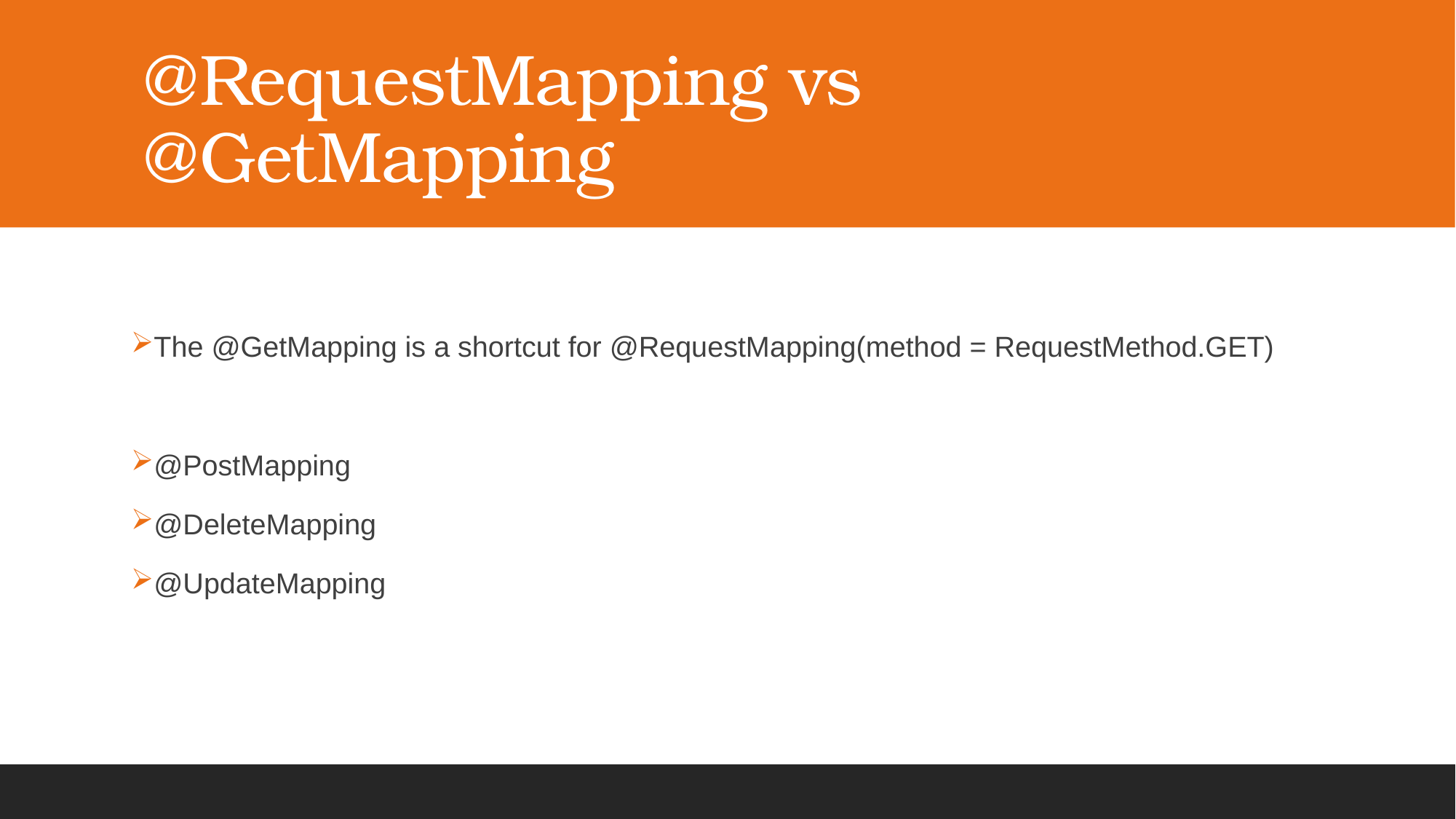

# @RequestMapping vs @GetMapping
The @GetMapping is a shortcut for @RequestMapping(method = RequestMethod.GET)

@PostMapping
@DeleteMapping
@UpdateMapping